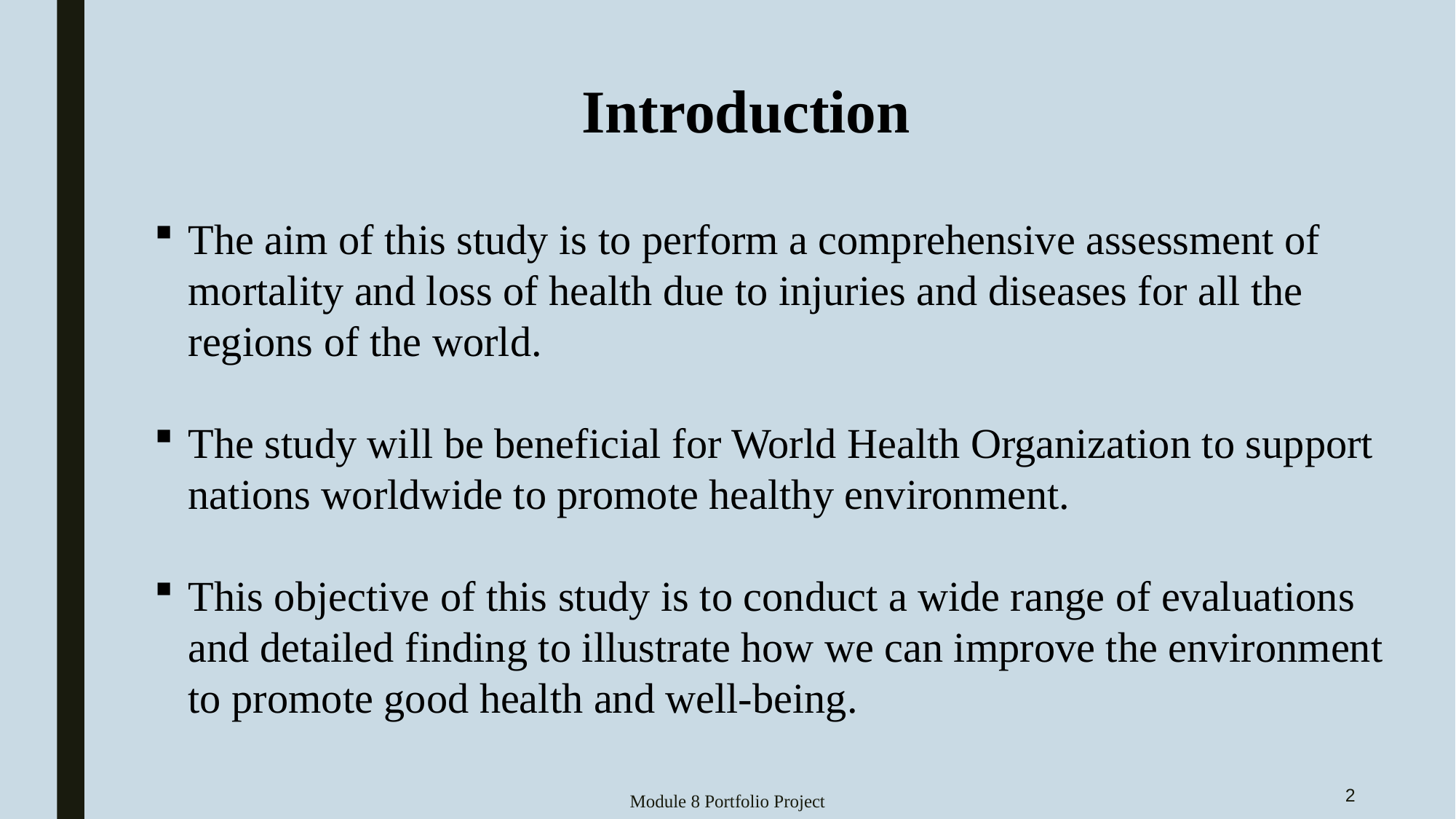

Introduction

The aim of this study is to perform a comprehensive assessment of mortality and loss of health due to injuries and diseases for all the regions of the world.

The study will be beneficial for World Health Organization to support nations worldwide to promote healthy environment.

This objective of this study is to conduct a wide range of evaluations and detailed finding to illustrate how we can improve the environment to promote good health and well-being.
Module 8 Portfolio Project
2